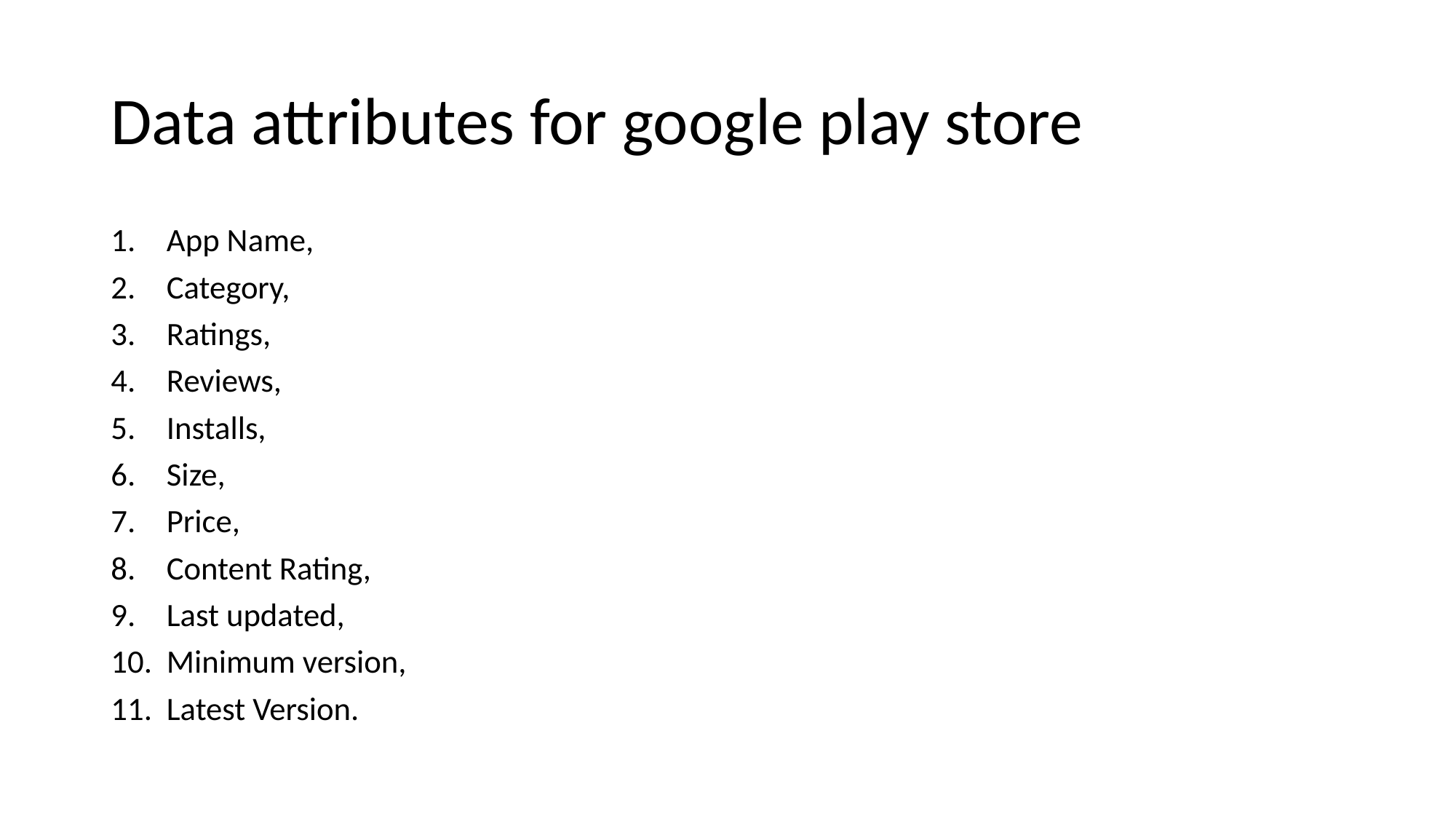

# Data attributes for google play store
App Name,
Category,
Ratings,
Reviews,
Installs,
Size,
Price,
Content Rating,
Last updated,
Minimum version,
Latest Version.